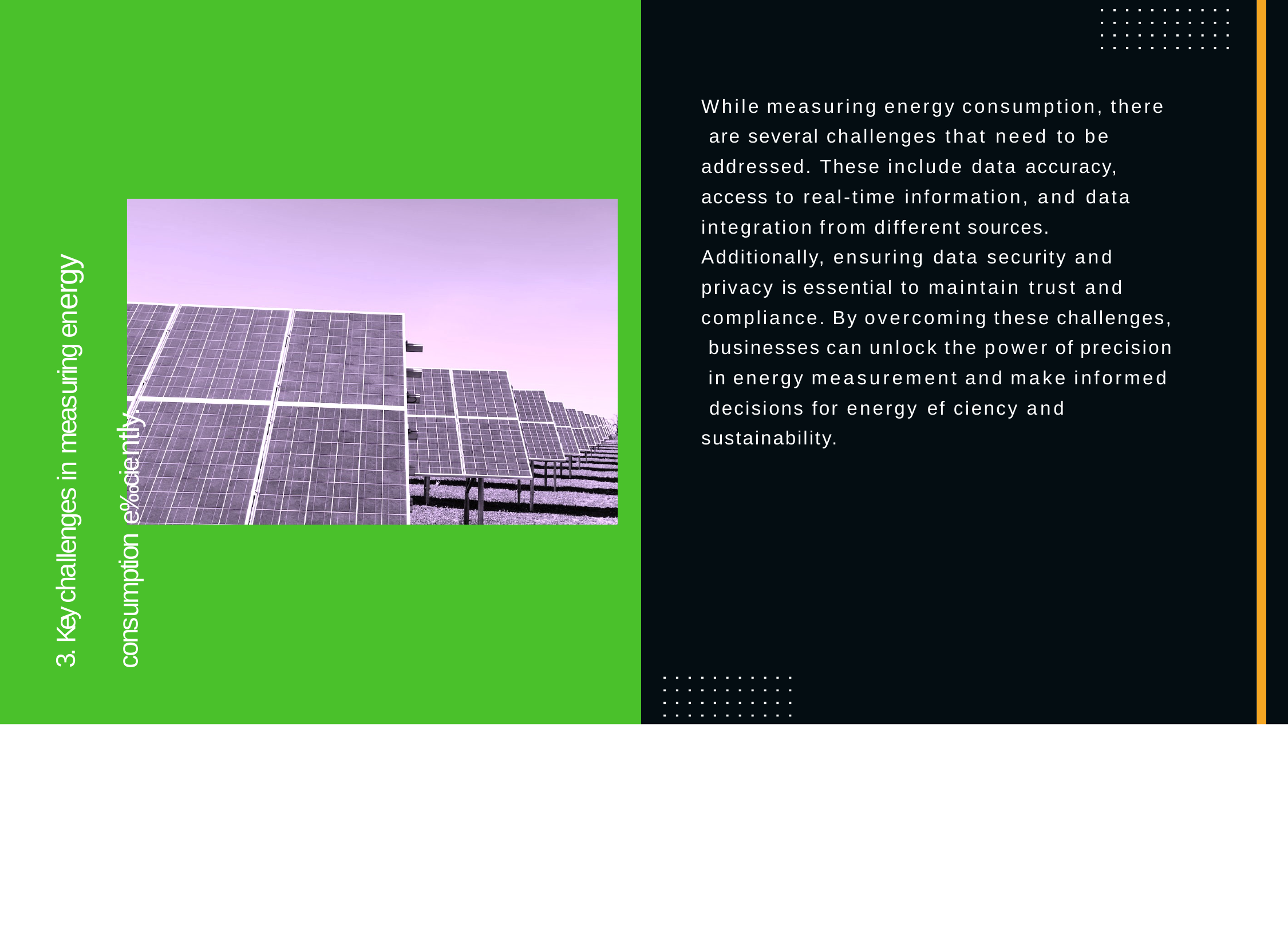

While measuring energy consumption, there  are several challenges that need to be  addressed. These include data accuracy,  access to real-time information, and data  integration from different sources.
Additionally, ensuring data security and  privacy is essential to maintain trust and  compliance. By overcoming these challenges,  businesses can unlock the power of precision  in energy measurement and make informed  decisions for energy ef ciency and  sustainability.
3. Key challenges in measuring energy  consumption e‰ciently.